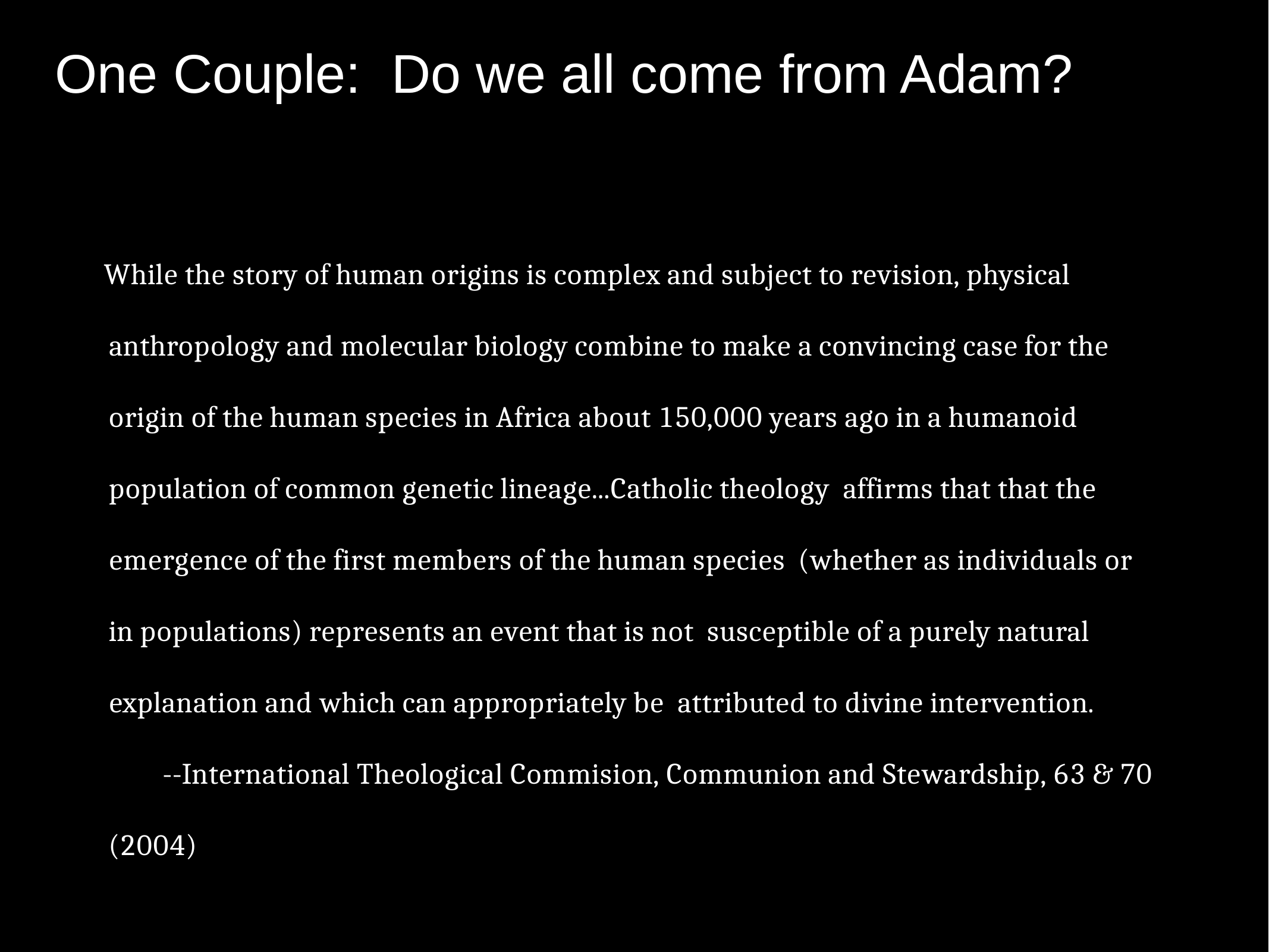

One Couple:  Do we all come from Adam?
 While the story of human origins is complex and subject to revision, physical anthropology and molecular biology combine to make a convincing case for the origin of the human species in Africa about 150,000 years ago in a humanoid population of common genetic lineage...Catholic theology  affirms that that the emergence of the first members of the human species  (whether as individuals or in populations) represents an event that is not  susceptible of a purely natural explanation and which can appropriately be  attributed to divine intervention.
          --International Theological Commision, Communion and Stewardship, 63 & 70 (2004)